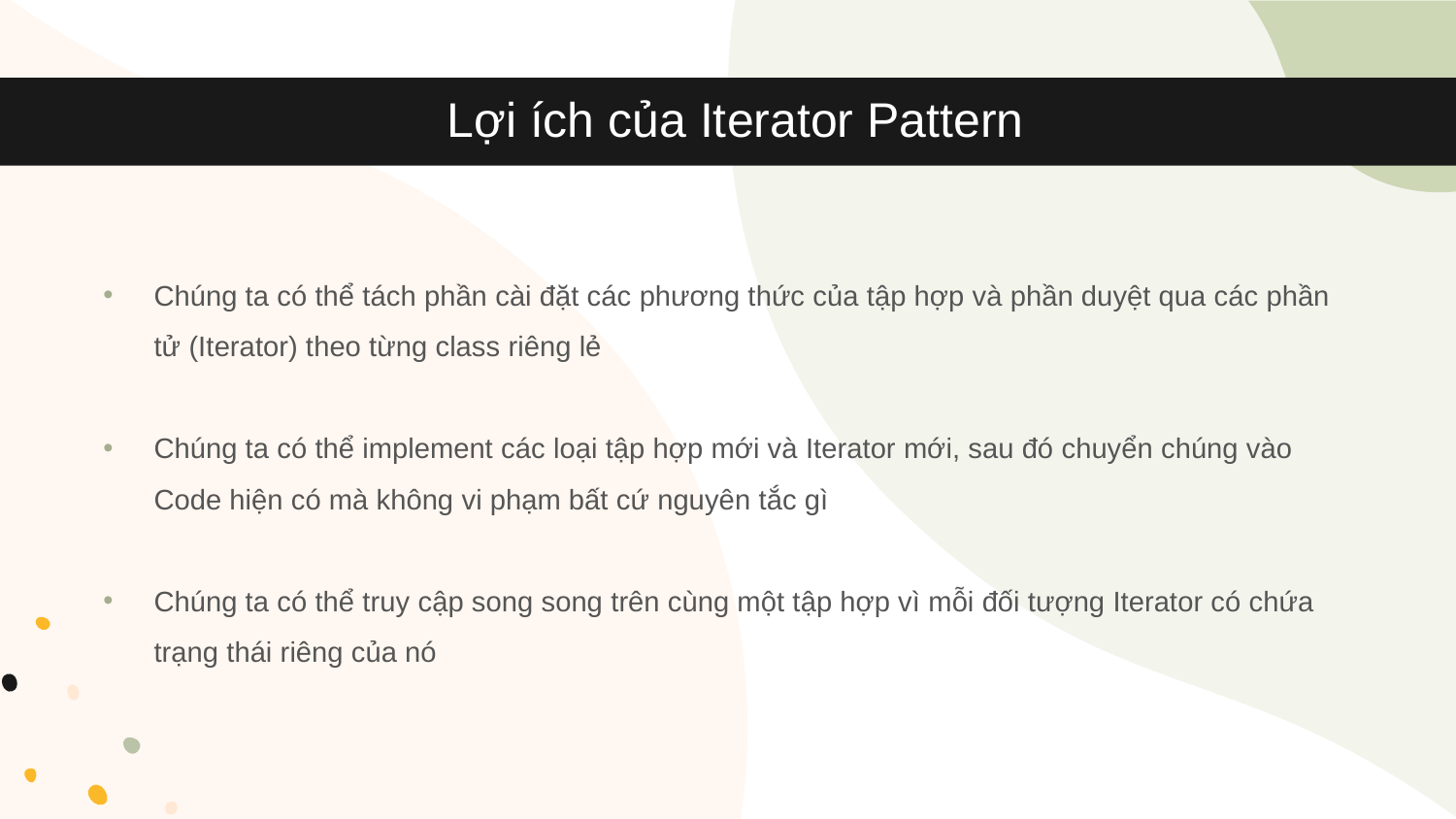

# Lợi ích của Iterator Pattern

Chúng ta có thể tách phần cài đặt các phương thức của tập hợp và phần duyệt qua các phần tử (Iterator) theo từng class riêng lẻ

Chúng ta có thể implement các loại tập hợp mới và Iterator mới, sau đó chuyển chúng vào Code hiện có mà không vi phạm bất cứ nguyên tắc gì

Chúng ta có thể truy cập song song trên cùng một tập hợp vì mỗi đối tượng Iterator có chứa trạng thái riêng của nó